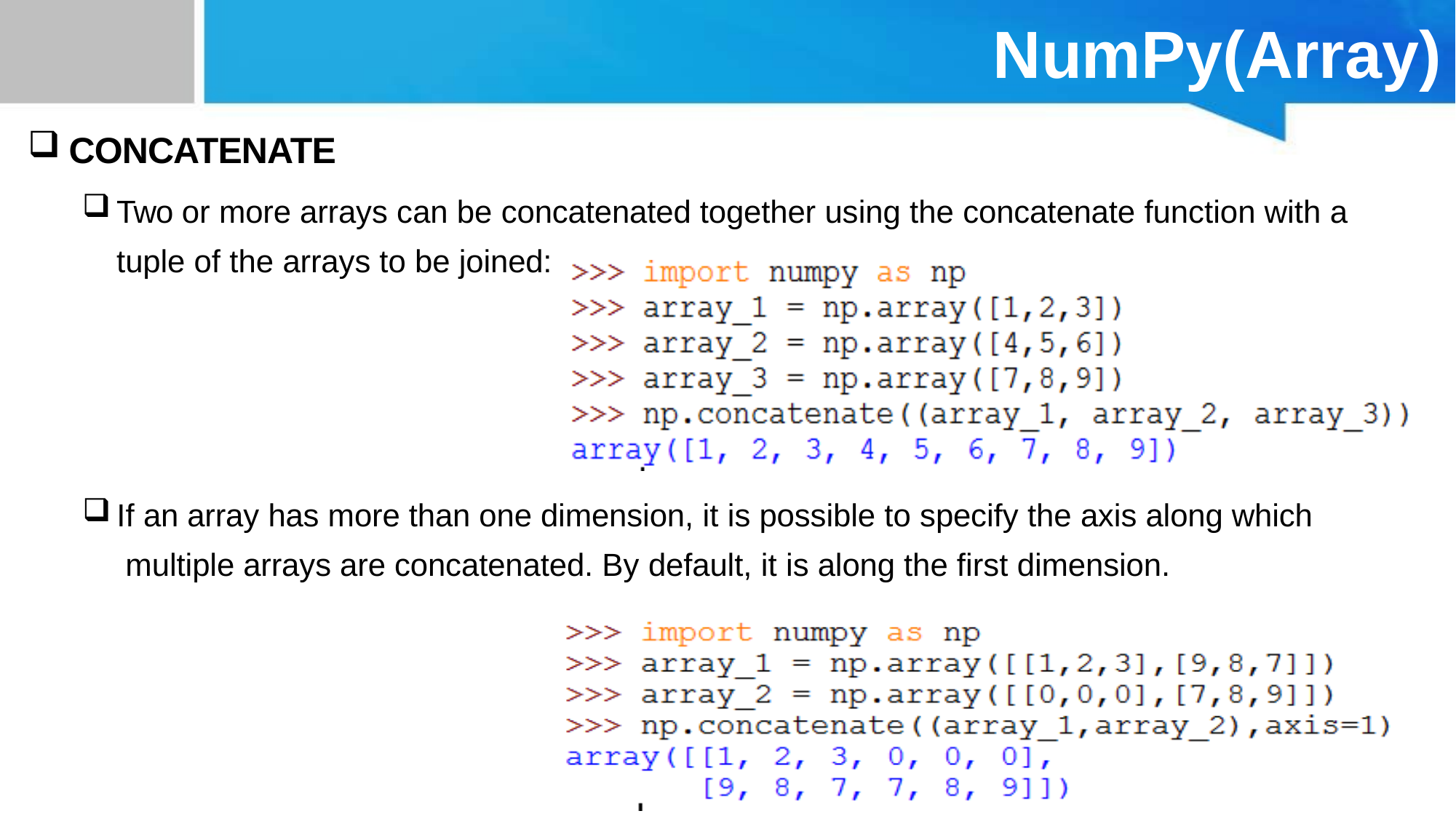

# NumPy(Array)
CONCATENATE
Two or more arrays can be concatenated together using the concatenate function with a
tuple of the arrays to be joined:

If an array has more than one dimension, it is possible to specify the axis along which  multiple arrays are concatenated. By default, it is along the first dimension.